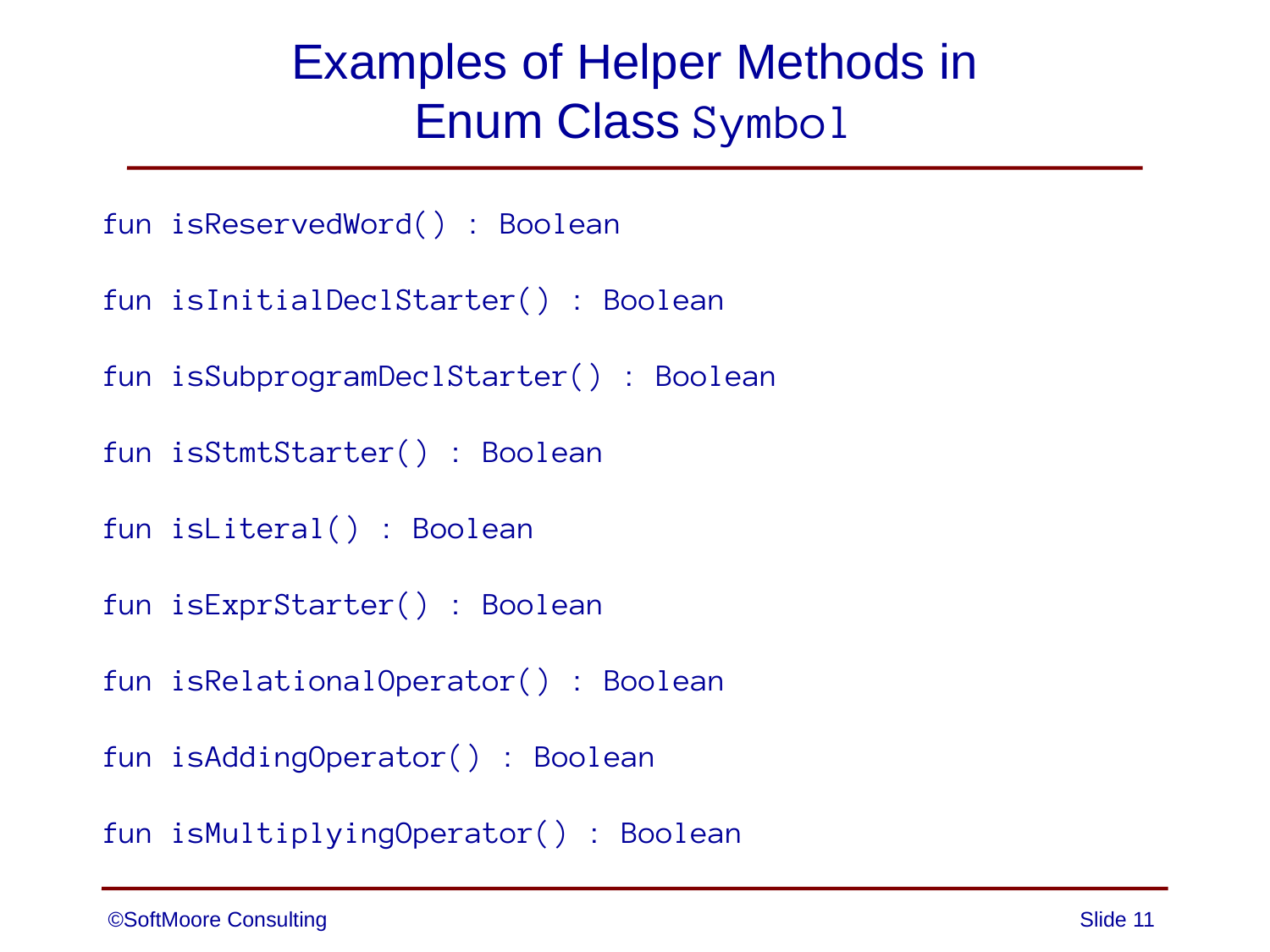

# Examples of Helper Methods in Enum Class Symbol
fun isReservedWord() : Boolean

fun isInitialDeclStarter() : Boolean

fun isSubprogramDeclStarter() : Boolean

fun isStmtStarter() : Boolean

fun isLiteral() : Boolean

fun isExprStarter() : Boolean

fun isRelationalOperator() : Boolean

fun isAddingOperator() : Boolean

fun isMultiplyingOperator() : Boolean
©SoftMoore Consulting
Slide 11